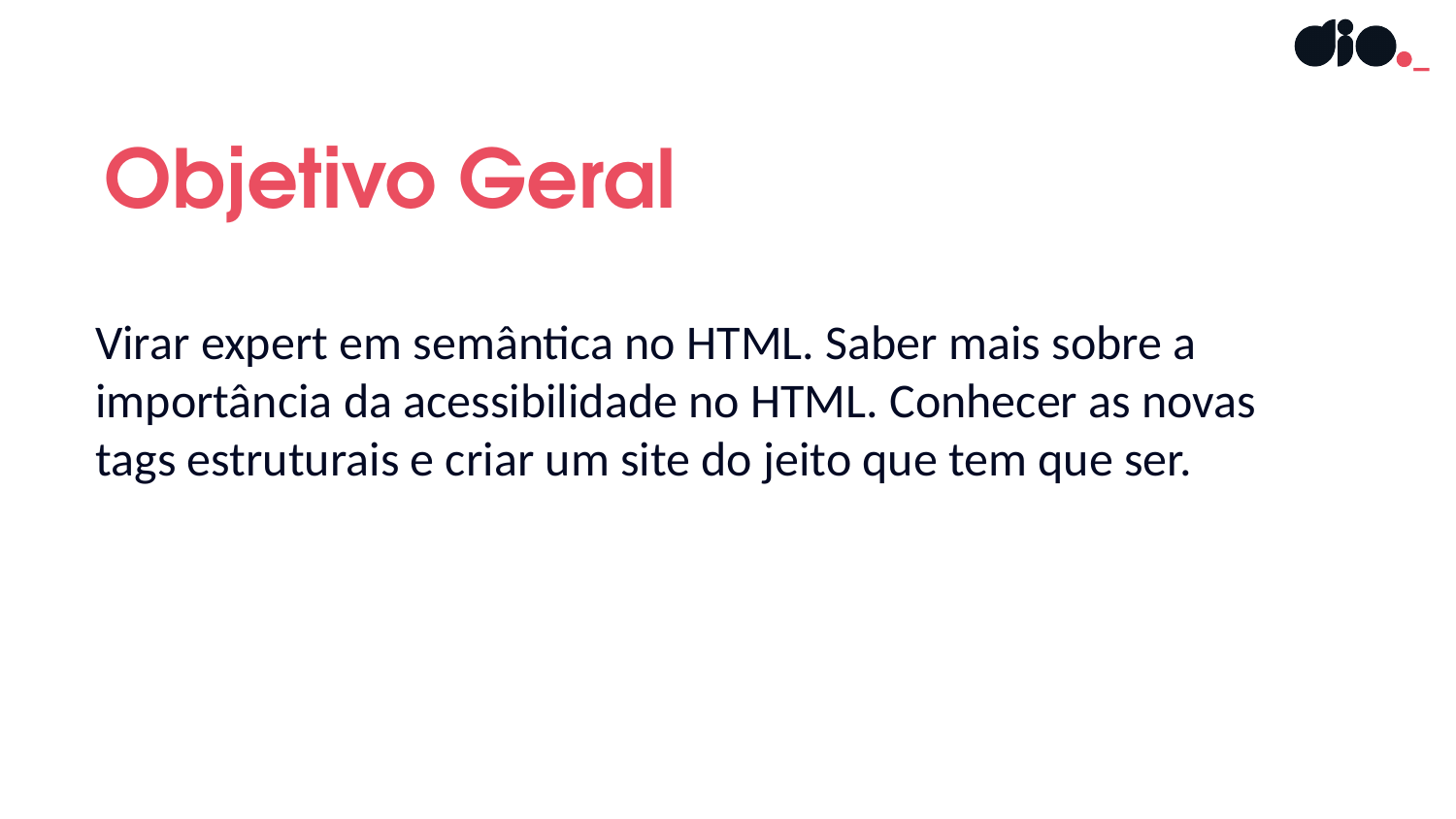

Objetivo Geral
Virar expert em semântica no HTML. Saber mais sobre a importância da acessibilidade no HTML. Conhecer as novas tags estruturais e criar um site do jeito que tem que ser.